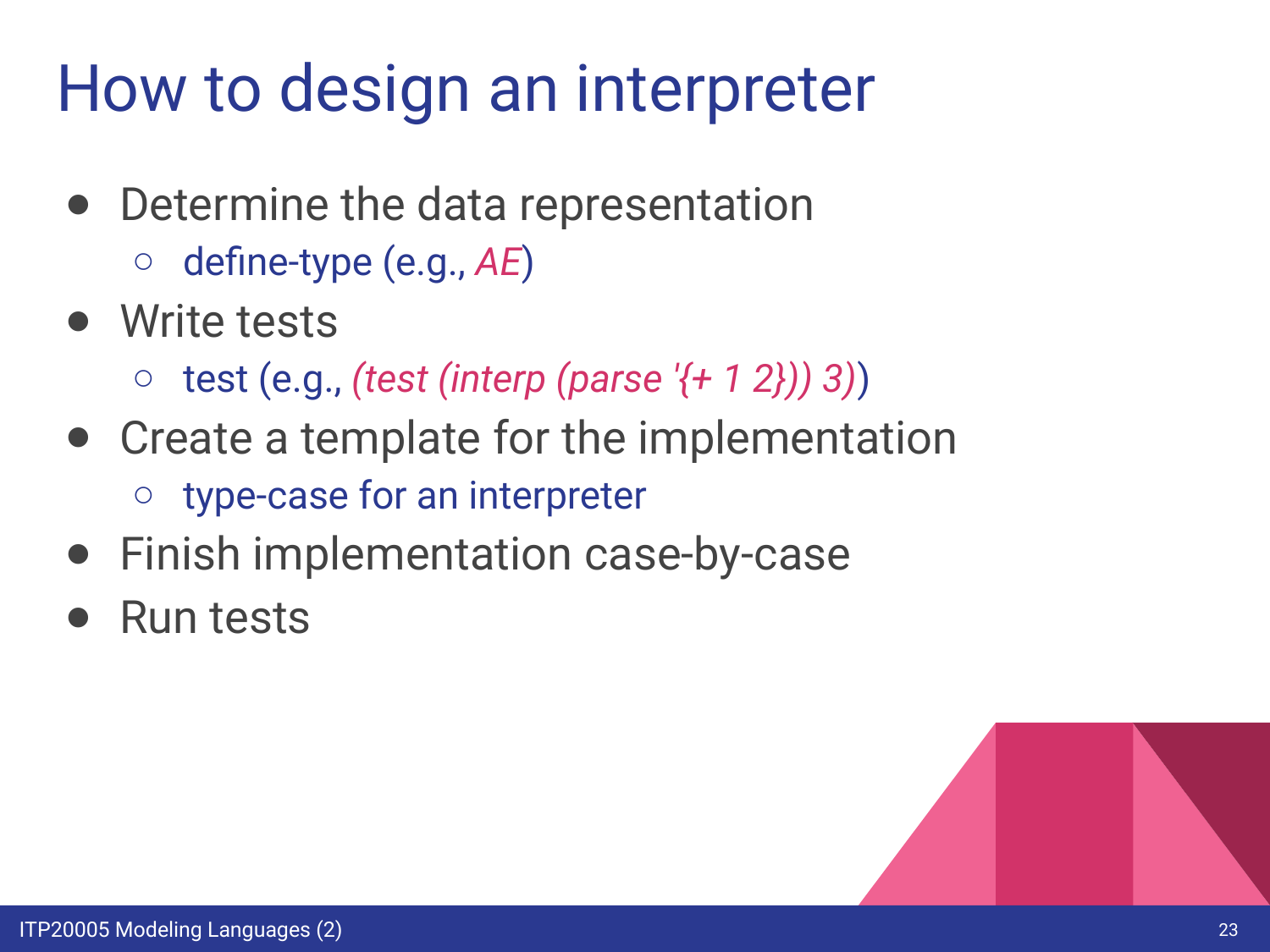

# How to design an interpreter
Determine the data representation
define-type (e.g., AE)
Write tests
test (e.g., (test (interp (parse '{+ 1 2})) 3))
Create a template for the implementation
type-case for an interpreter
Finish implementation case-by-case
Run tests
23